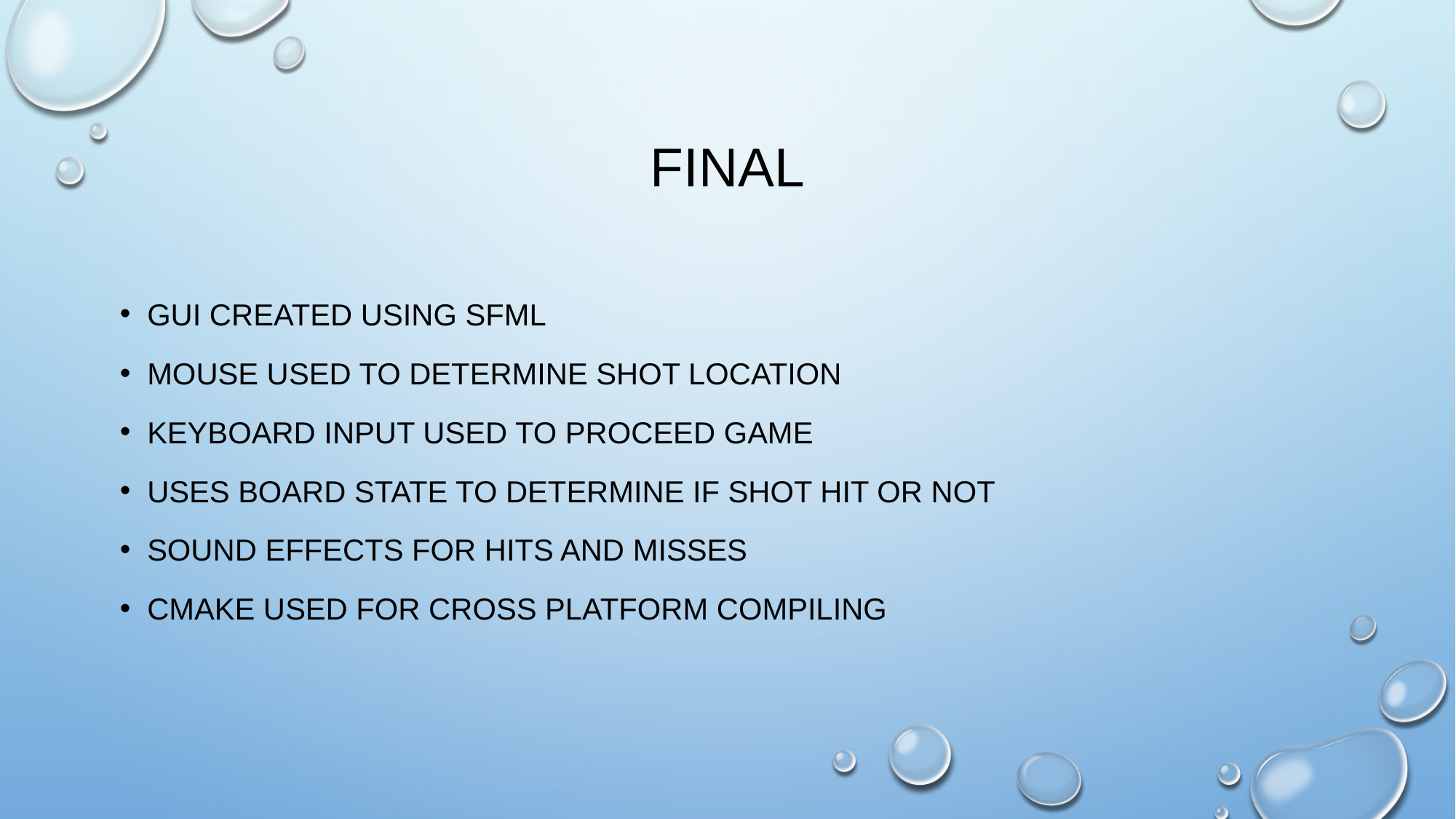

# Final
GUI created using SFML
Mouse used to determine shot location
Keyboard input used to proceed game
Uses board state to determine if shot hit or not
Sound effects for hits and misses
Cmake used for cross platform compiling